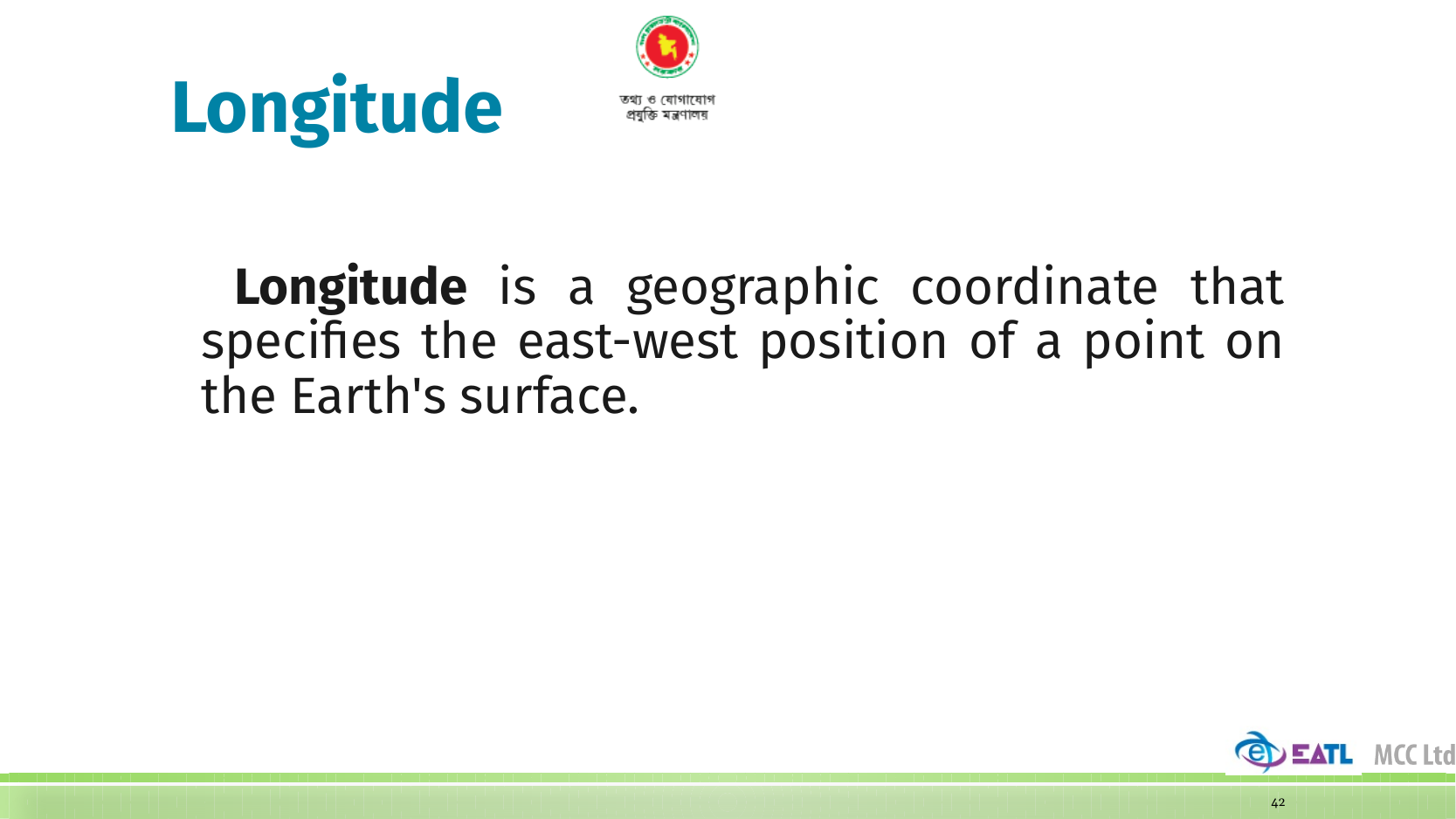

# Longitude
  Longitude is a geographic coordinate that specifies the east-west position of a point on the Earth's surface.
42